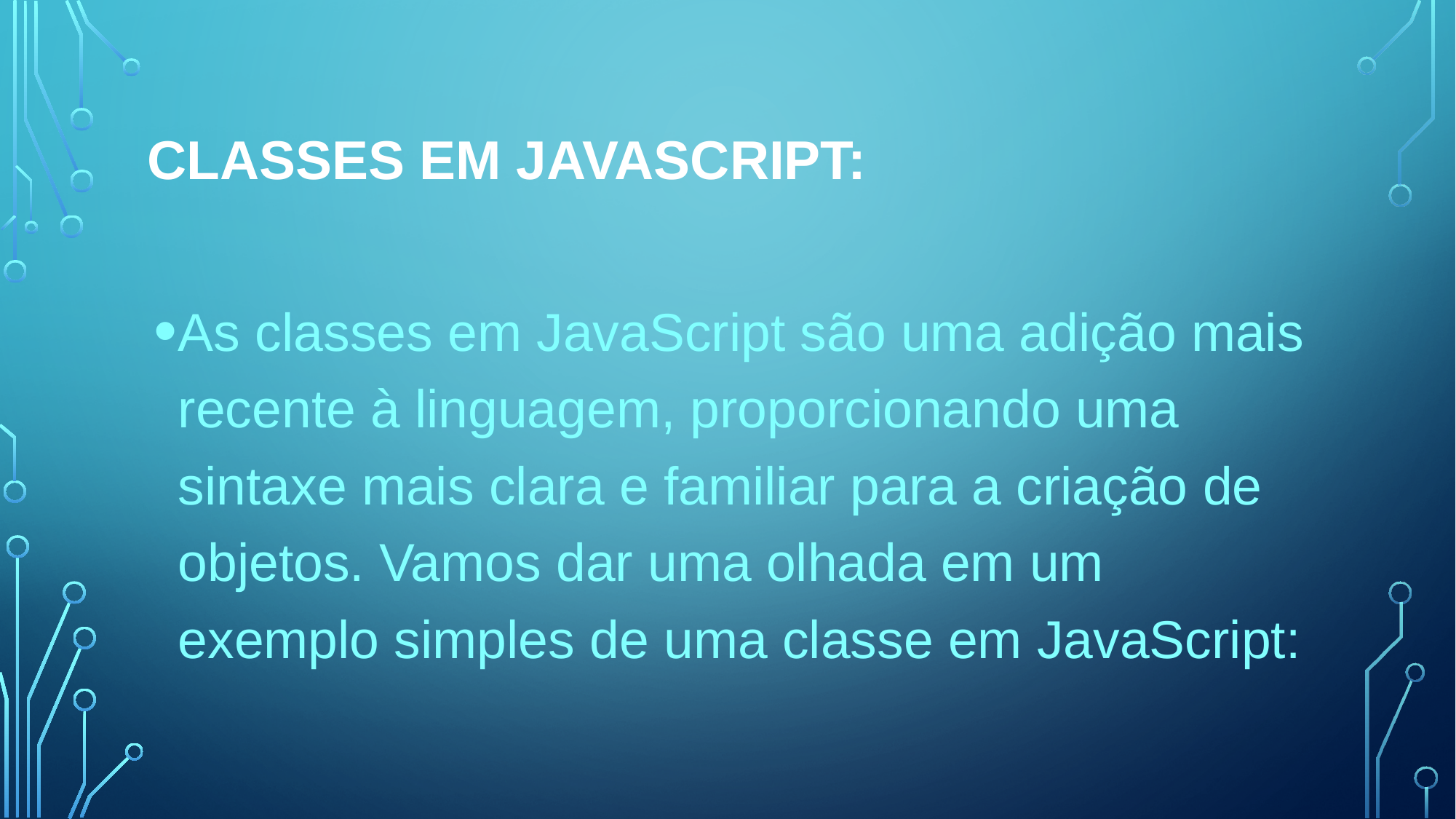

# Classes em JavaScript:
As classes em JavaScript são uma adição mais recente à linguagem, proporcionando uma sintaxe mais clara e familiar para a criação de objetos. Vamos dar uma olhada em um exemplo simples de uma classe em JavaScript: